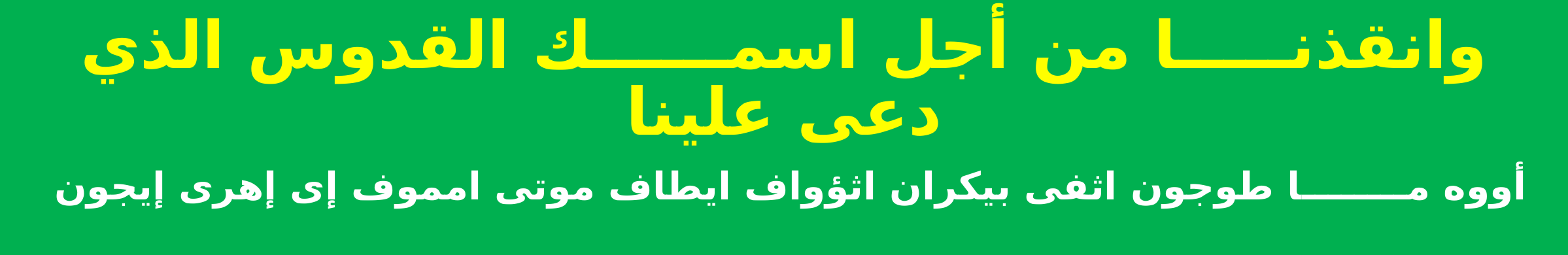

وانقذنـــــا من أجل اسمــــــك القدوس الذي دعى علينا
أووه مــــــــا طوجون اثفى بيكران اثؤواف ايطاف موتى امموف إى إهرى إيجون